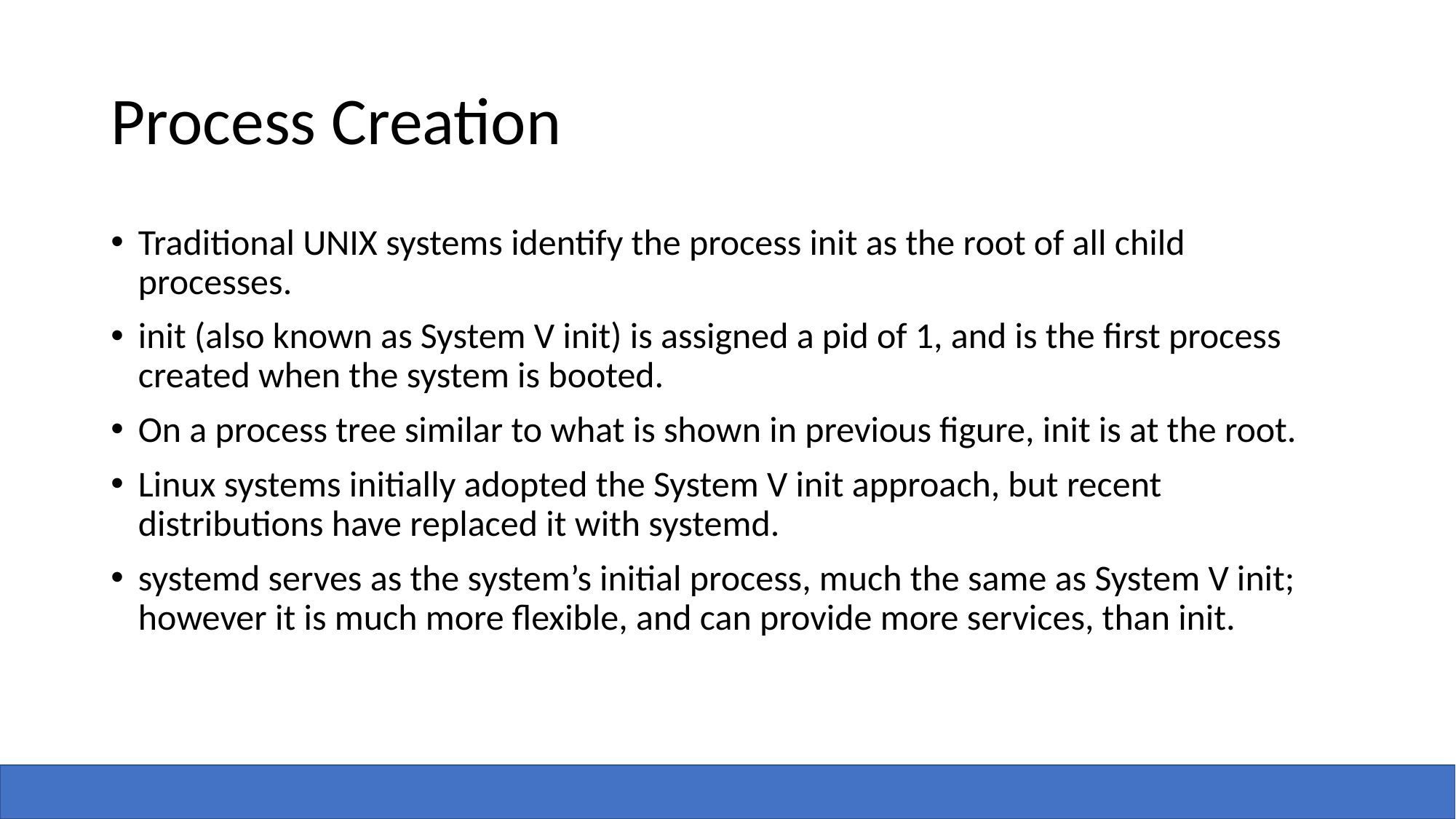

# Process Creation
Traditional UNIX systems identify the process init as the root of all child processes.
init (also known as System V init) is assigned a pid of 1, and is the first process created when the system is booted.
On a process tree similar to what is shown in previous figure, init is at the root.
Linux systems initially adopted the System V init approach, but recent distributions have replaced it with systemd.
systemd serves as the system’s initial process, much the same as System V init; however it is much more flexible, and can provide more services, than init.